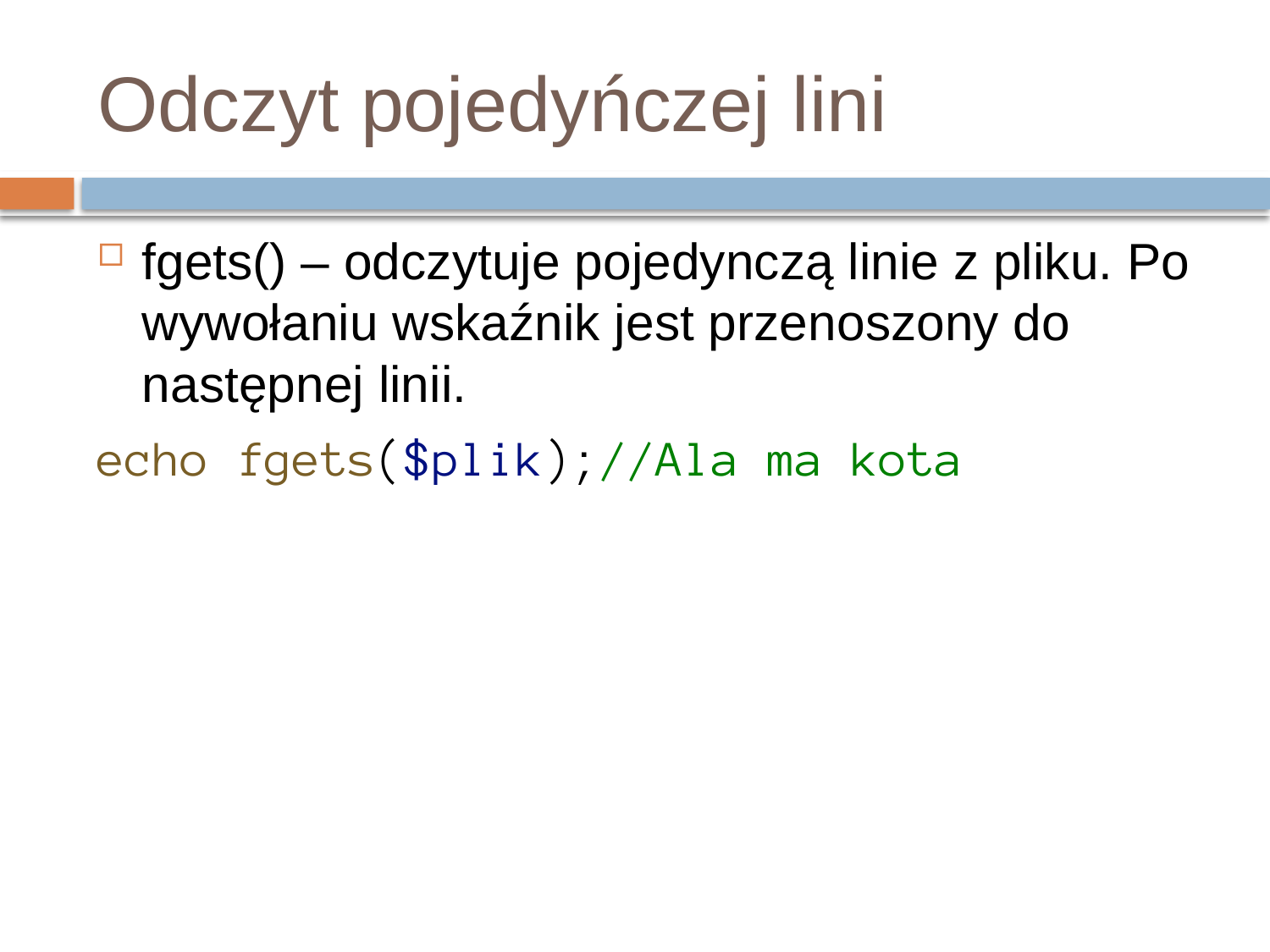

# Odczyt pojedyńczej lini
fgets() – odczytuje pojedynczą linie z pliku. Po wywołaniu wskaźnik jest przenoszony do następnej linii.
echo fgets($plik);//Ala ma kota